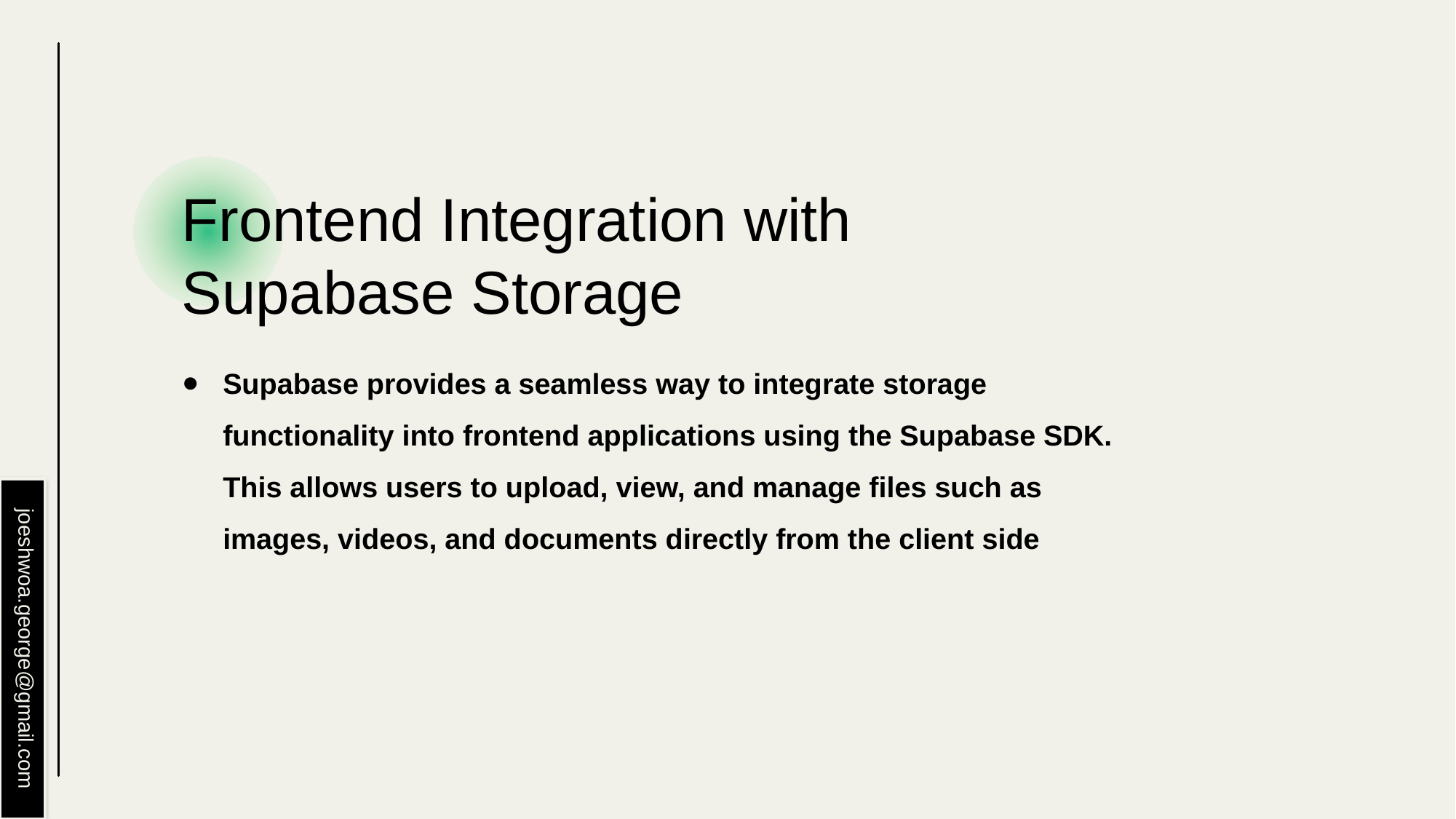

# Frontend Integration with Supabase Storage
Supabase provides a seamless way to integrate storage functionality into frontend applications using the Supabase SDK. This allows users to upload, view, and manage files such as images, videos, and documents directly from the client side
joeshwoa.george@gmail.com